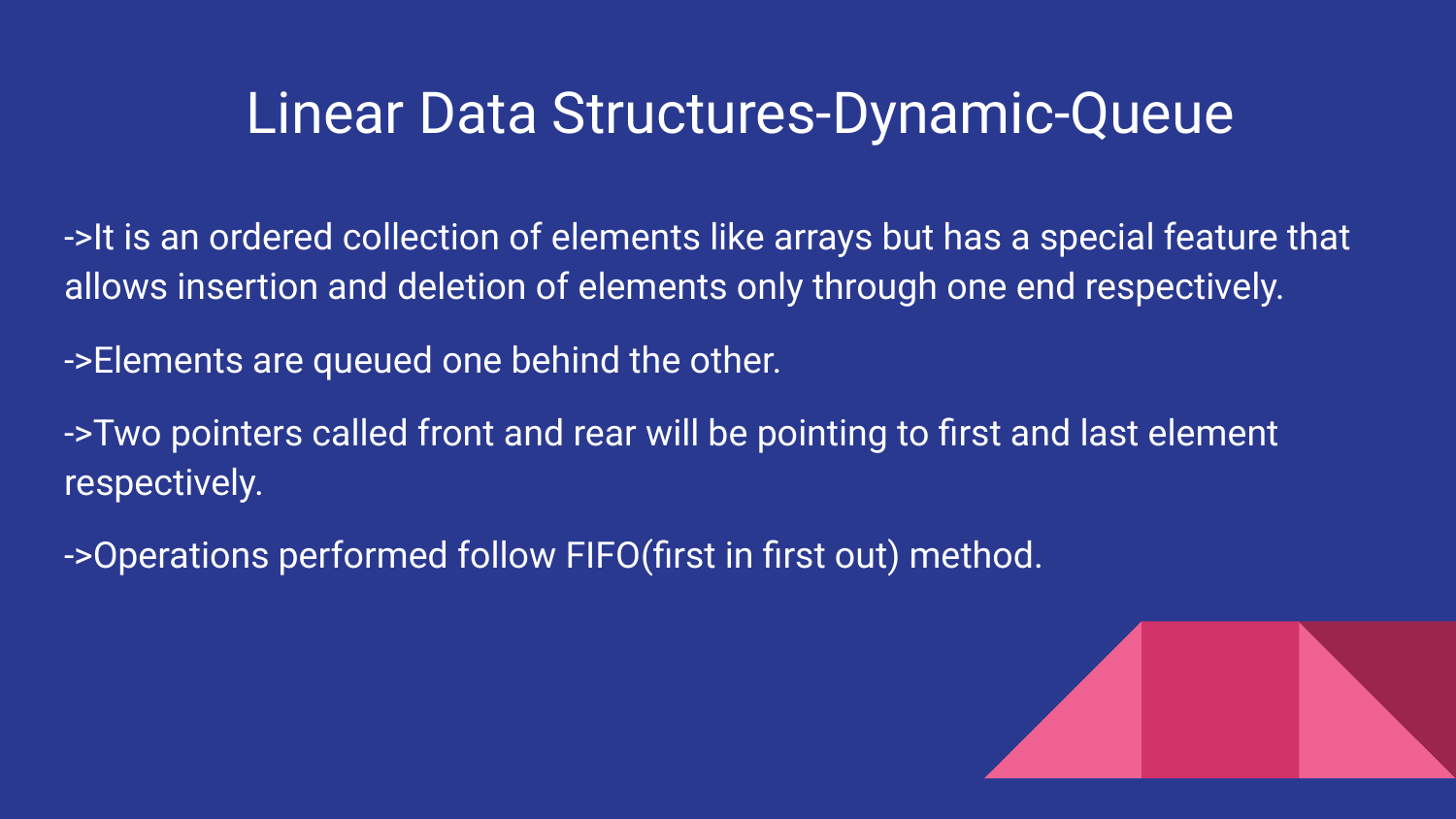

# Linear Data Structures-Dynamic-Queue
->It is an ordered collection of elements like arrays but has a special feature that allows insertion and deletion of elements only through one end respectively.
->Elements are queued one behind the other.
->Two pointers called front and rear will be pointing to first and last element respectively.
->Operations performed follow FIFO(first in first out) method.